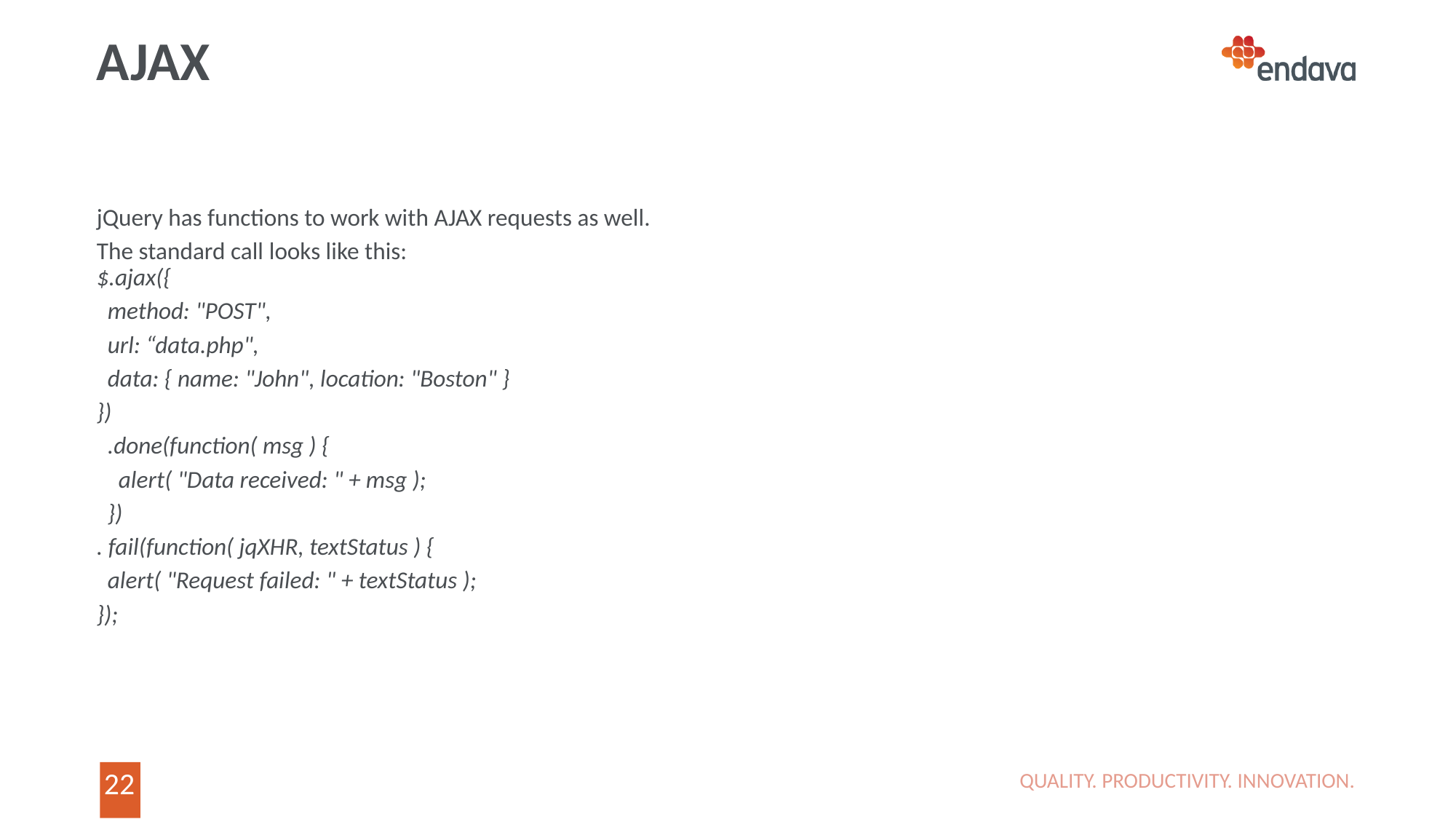

# AJAX
jQuery has functions to work with AJAX requests as well.
The standard call looks like this:
$.ajax({
  method: "POST",
  url: “data.php",
  data: { name: "John", location: "Boston" }
})
  .done(function( msg ) {
    alert( "Data received: " + msg );
  })
. fail(function( jqXHR, textStatus ) {
  alert( "Request failed: " + textStatus );
});
QUALITY. PRODUCTIVITY. INNOVATION.